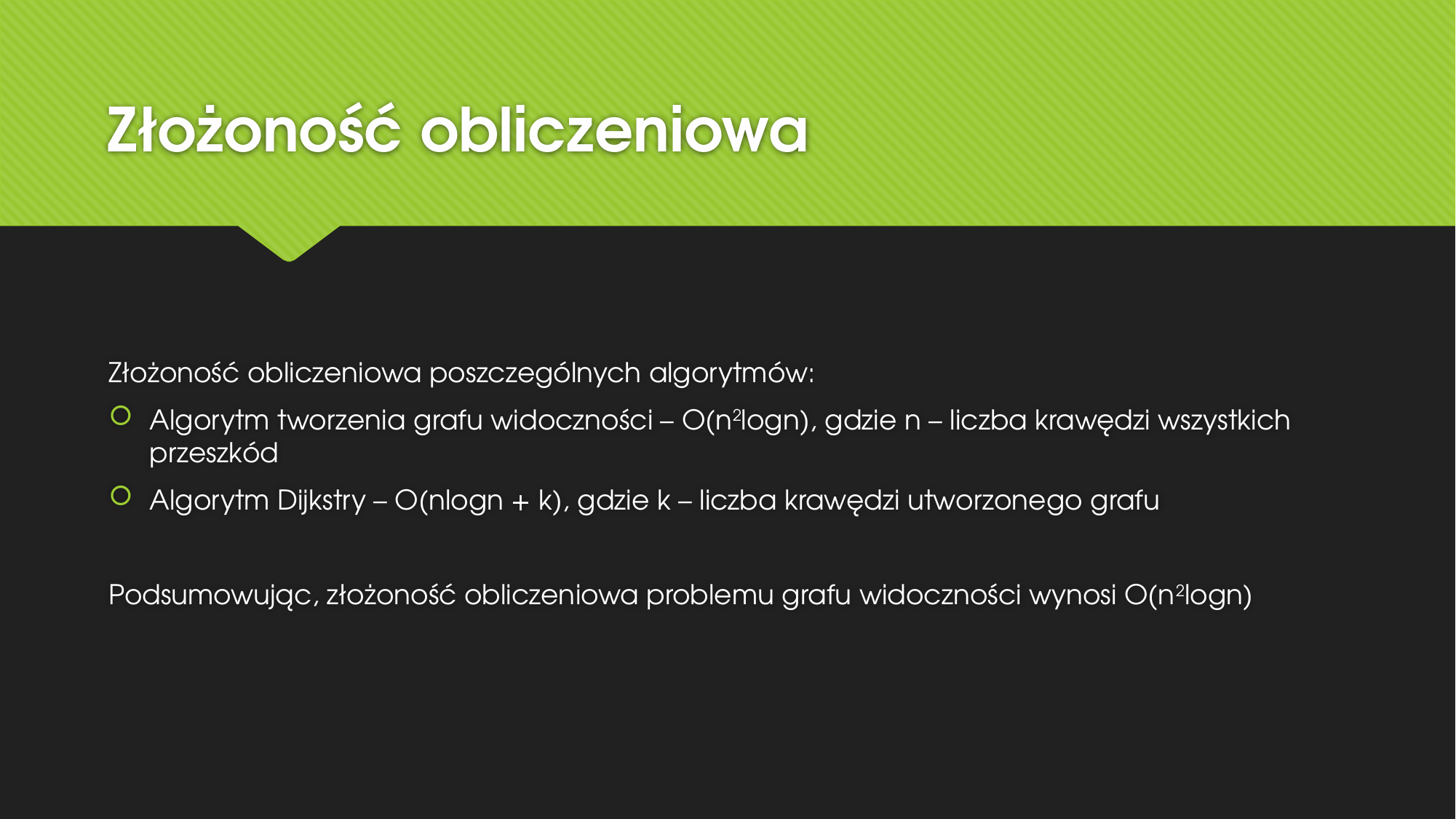

# Złożoność obliczeniowa
Złożoność obliczeniowa poszczególnych algorytmów:
Algorytm tworzenia grafu widoczności – O(n2logn), gdzie n – liczba krawędzi wszystkich przeszkód
Algorytm Dijkstry – O(nlogn + k), gdzie k – liczba krawędzi utworzonego grafu

Podsumowując, złożoność obliczeniowa problemu grafu widoczności wynosi O(n2logn)